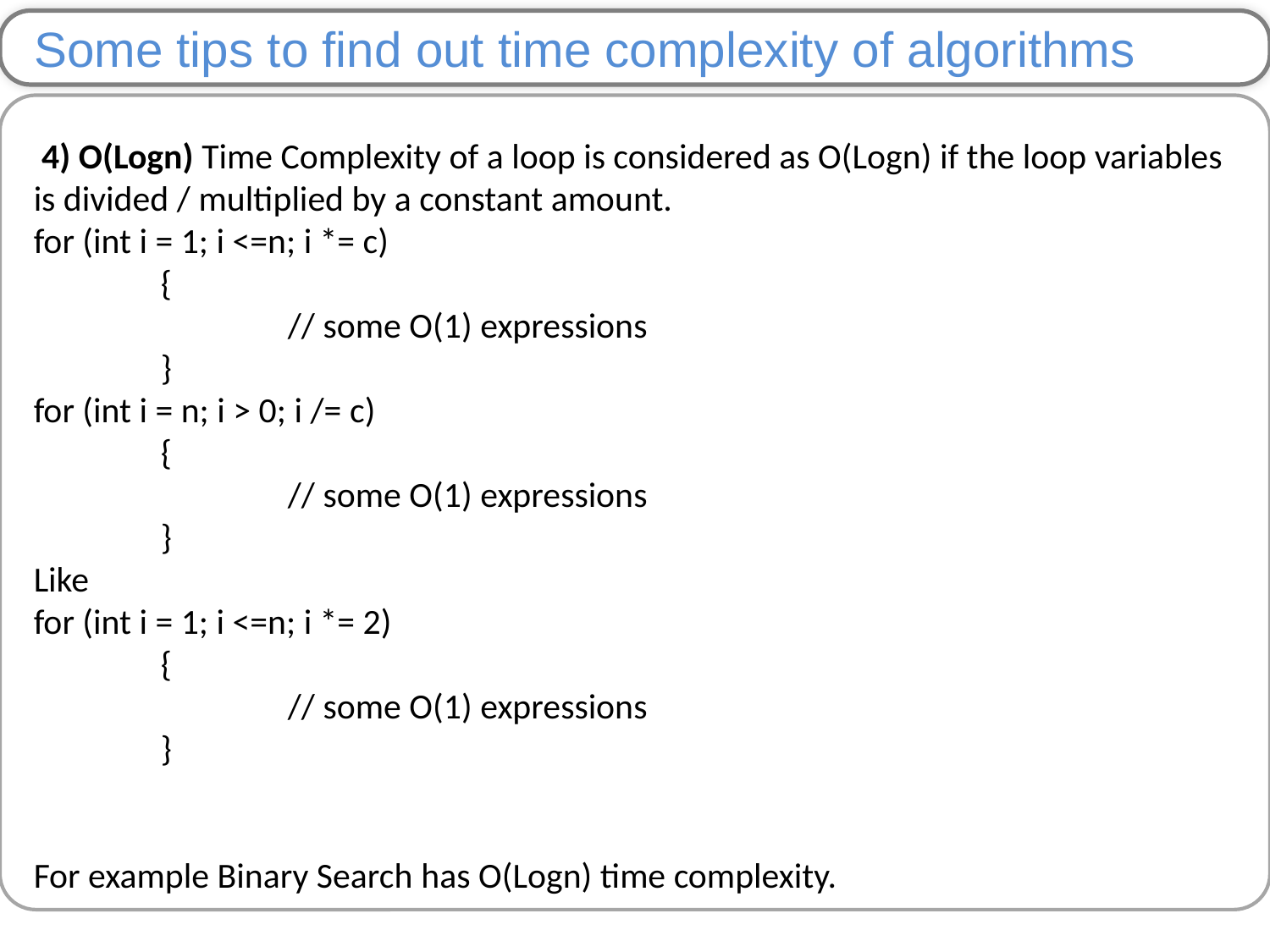

Some tips to find out time complexity of algorithms

 4) O(Logn) Time Complexity of a loop is considered as O(Logn) if the loop variables is divided / multiplied by a constant amount.
for (int i = 1; i <=n; i *= c)
	{
		// some O(1) expressions
	}
for (int i = n; i > 0; i /= c)
	{
		// some O(1) expressions
	}
Like
for (int i = 1; i <=n; i *= 2)
	{
		// some O(1) expressions
	}

For example Binary Search has O(Logn) time complexity.